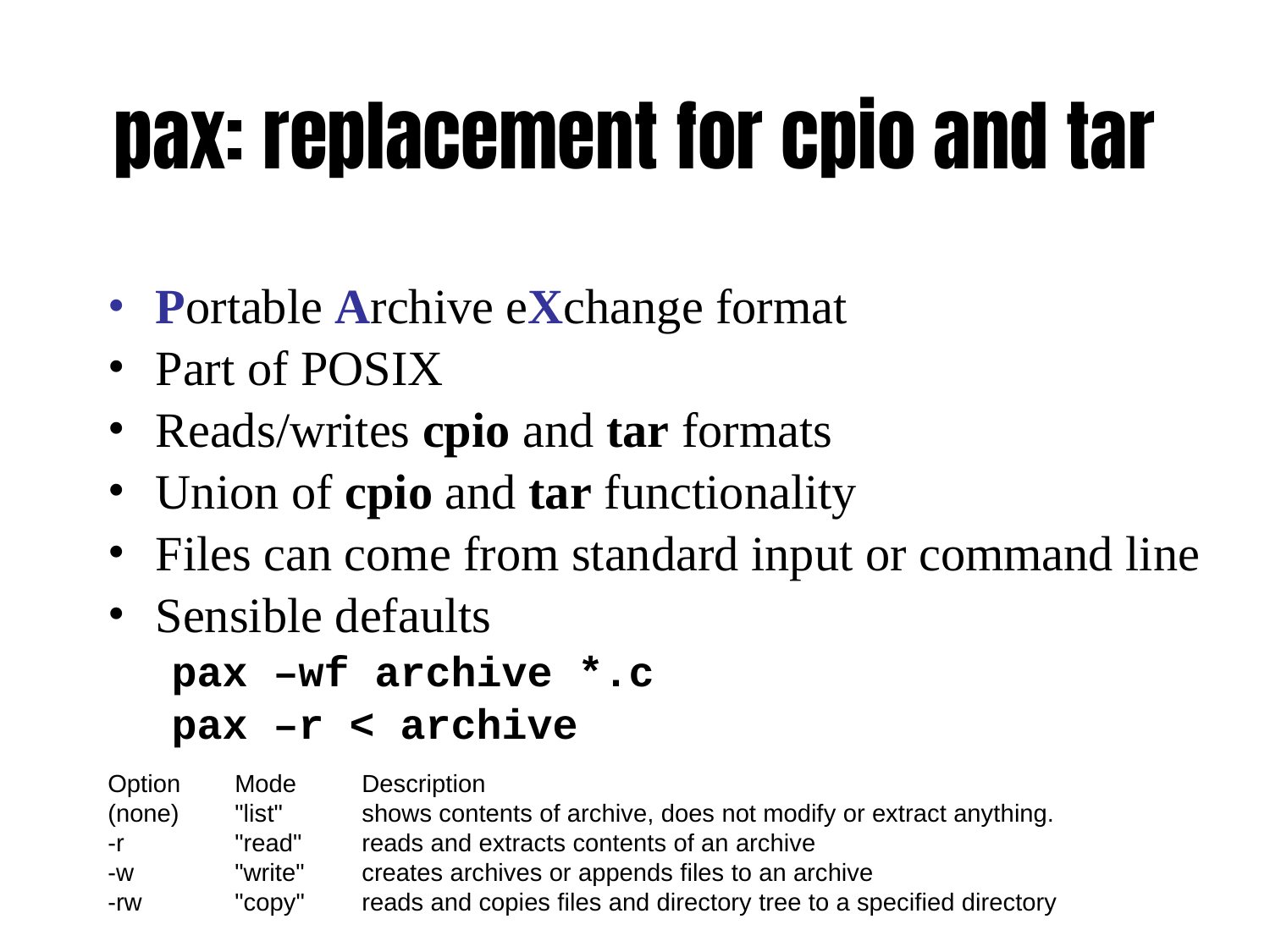

# pax: replacement for cpio and tar
Portable Archive eXchange format
Part of POSIX
Reads/writes cpio and tar formats
Union of cpio and tar functionality
Files can come from standard input or command line
Sensible defaults
pax –wf archive *.c
pax –r < archive

Option	Mode	Description
(none)	"list"	shows contents of archive, does not modify or extract anything.
-r	"read"	reads and extracts contents of an archive
-w	"write"	creates archives or appends files to an archive
-rw	"copy"	reads and copies files and directory tree to a specified directory